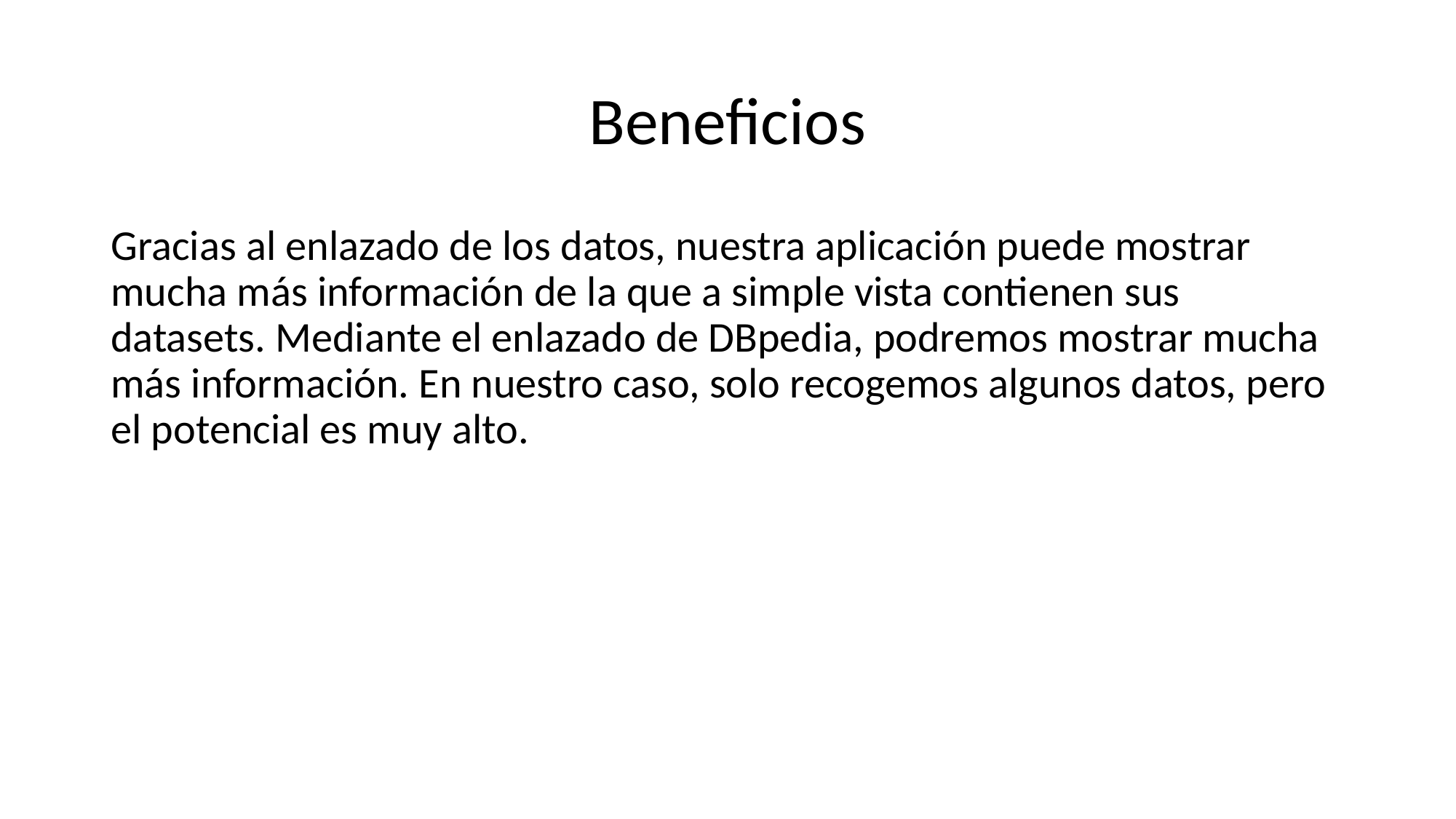

# Beneficios
Gracias al enlazado de los datos, nuestra aplicación puede mostrar mucha más información de la que a simple vista contienen sus datasets. Mediante el enlazado de DBpedia, podremos mostrar mucha más información. En nuestro caso, solo recogemos algunos datos, pero el potencial es muy alto.